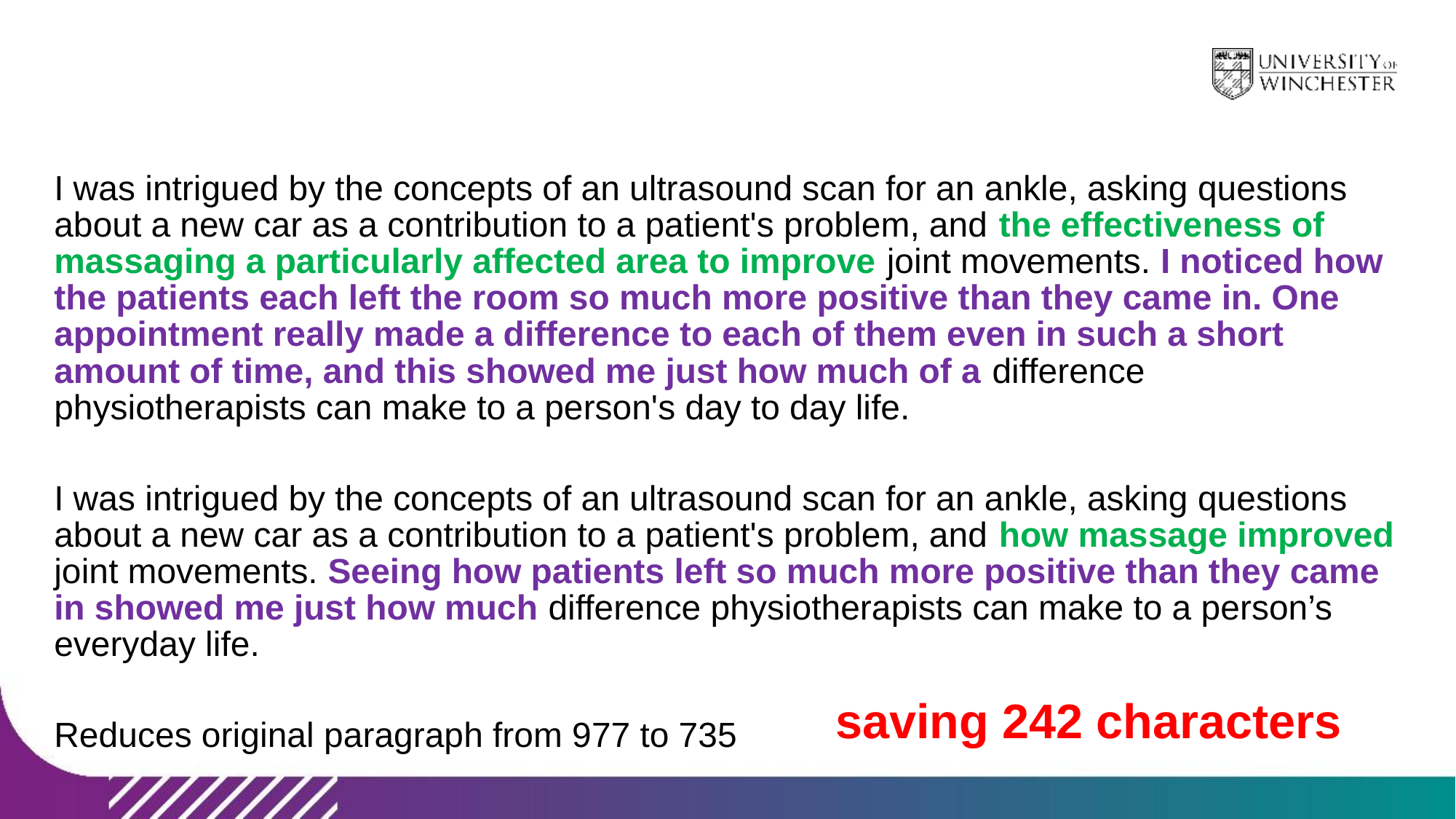

#

I was intrigued by the concepts of an ultrasound scan for an ankle, asking questions about a new car as a contribution to a patient's problem, and the effectiveness of massaging a particularly affected area to improve joint movements. I noticed how the patients each left the room so much more positive than they came in. One appointment really made a difference to each of them even in such a short amount of time, and this showed me just how much of a difference physiotherapists can make to a person's day to day life.

I was intrigued by the concepts of an ultrasound scan for an ankle, asking questions about a new car as a contribution to a patient's problem, and how massage improved joint movements. Seeing how patients left so much more positive than they came in showed me just how much difference physiotherapists can make to a person’s everyday life.

Reduces original paragraph from 977 to 735

saving 242 characters